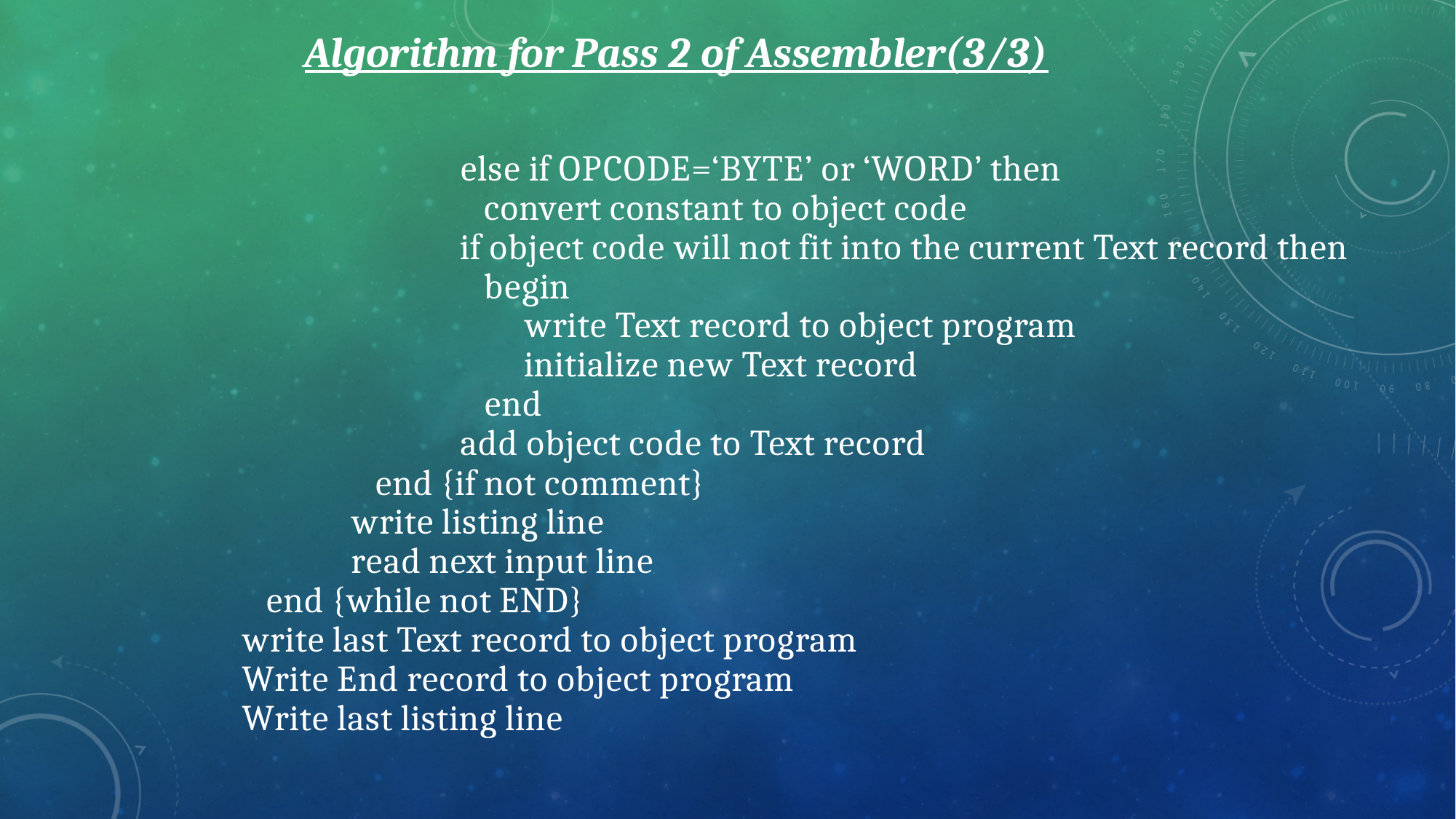

Algorithm for Pass 2 of Assembler(3/3)
		else if OPCODE=‘BYTE’ or ‘WORD’ then
		   convert constant to object code
		if object code will not fit into the current Text record then
		   begin
		        write Text record to object program
		        initialize new Text record
		   end
		add object code to Text record
	   end {if not comment}
	write listing line
	read next input line
   end {while not END}
write last Text record to object program
Write End record to object program
Write last listing line